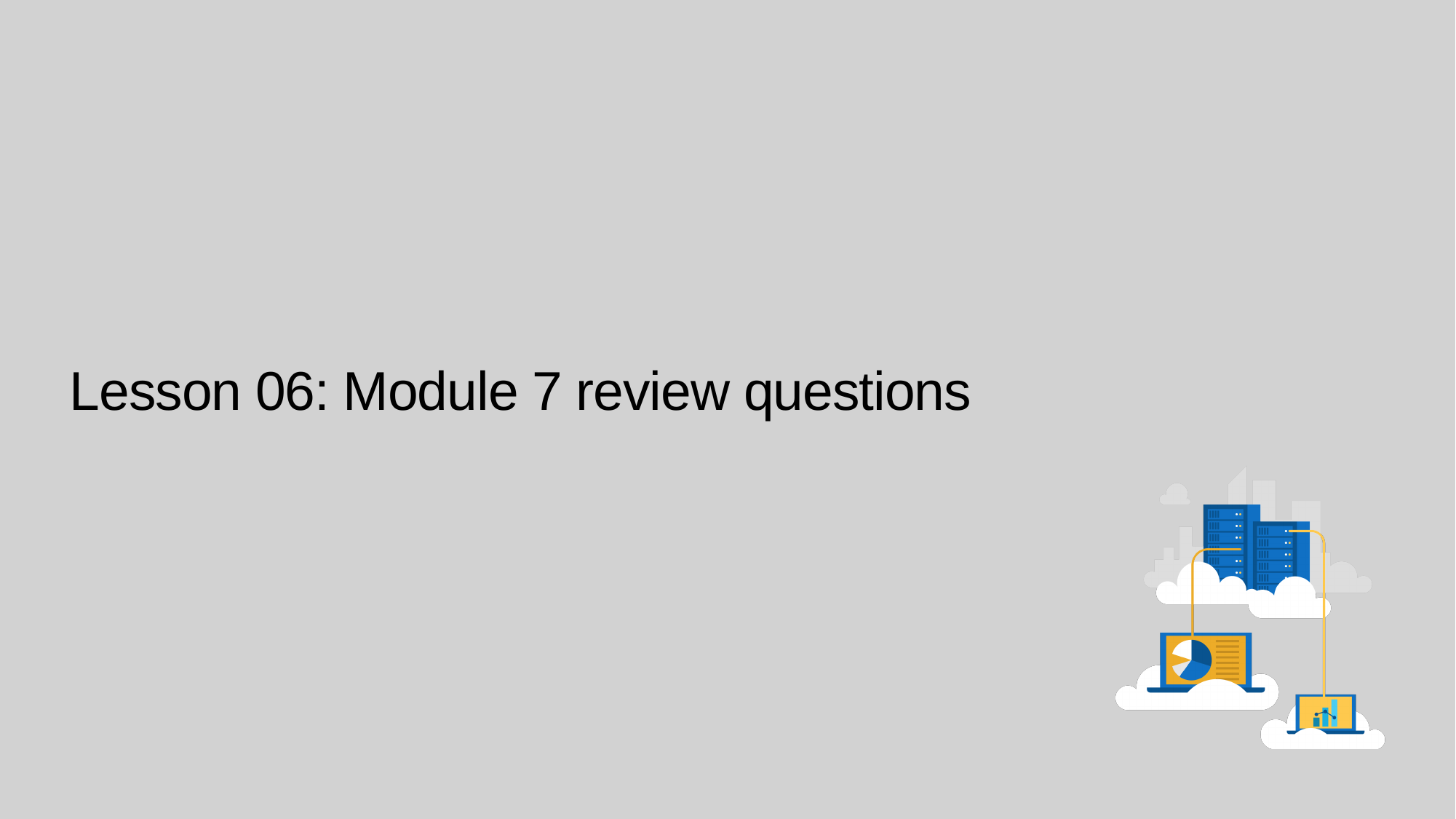

# Lesson 06: Module 7 review questions